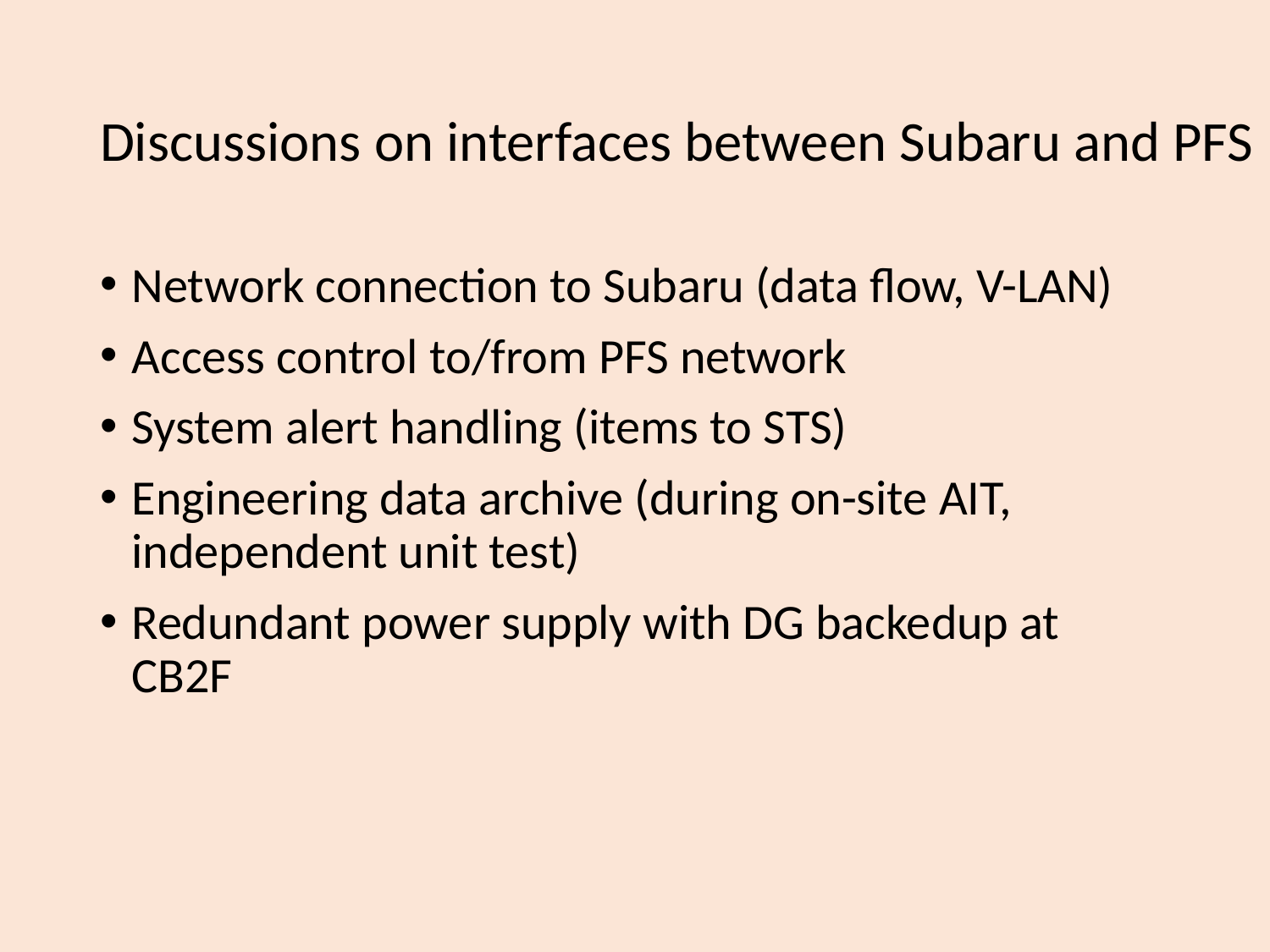

# Discussions on interfaces between Subaru and PFS
Network connection to Subaru (data flow, V-LAN)
Access control to/from PFS network
System alert handling (items to STS)
Engineering data archive (during on-site AIT, independent unit test)
Redundant power supply with DG backedup at CB2F